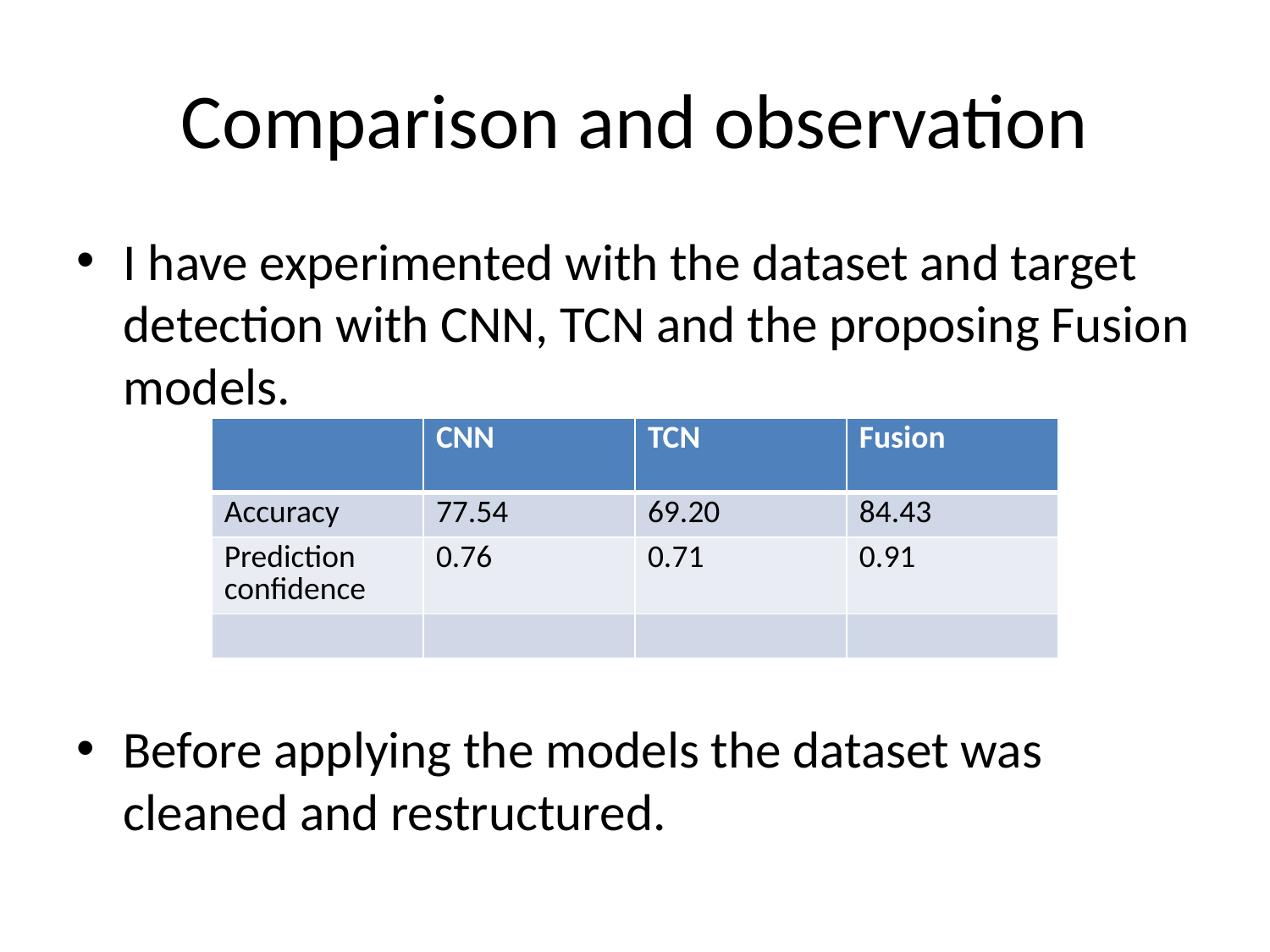

# Comparison and observation
I have experimented with the dataset and target detection with CNN, TCN and the proposing Fusion models.

Before applying the models the dataset was cleaned and restructured.
|  | CNN | TCN | Fusion |
| --- | --- | --- | --- |
| Accuracy | 77.54 | 69.20 | 84.43 |
| Prediction confidence | 0.76 | 0.71 | 0.91 |
|  |  |  |  |